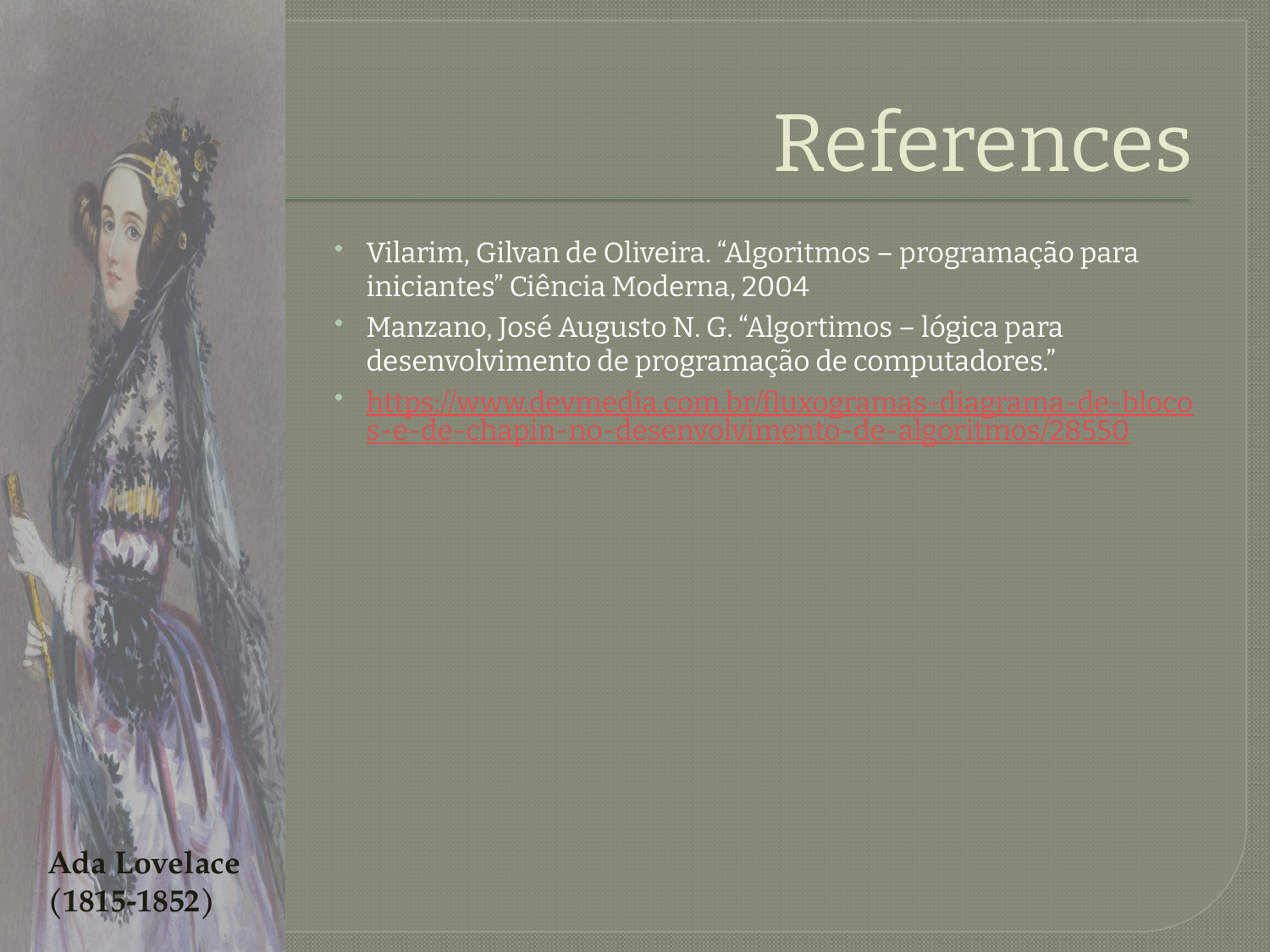

# References
Vilarim, Gilvan de Oliveira. “Algoritmos – programação para iniciantes” Ciência Moderna, 2004
Manzano, José Augusto N. G. “Algortimos – lógica para desenvolvimento de programação de computadores.”
https://www.devmedia.com.br/fluxogramas-diagrama-de-blocos-e-de-chapin-no-desenvolvimento-de-algoritmos/28550